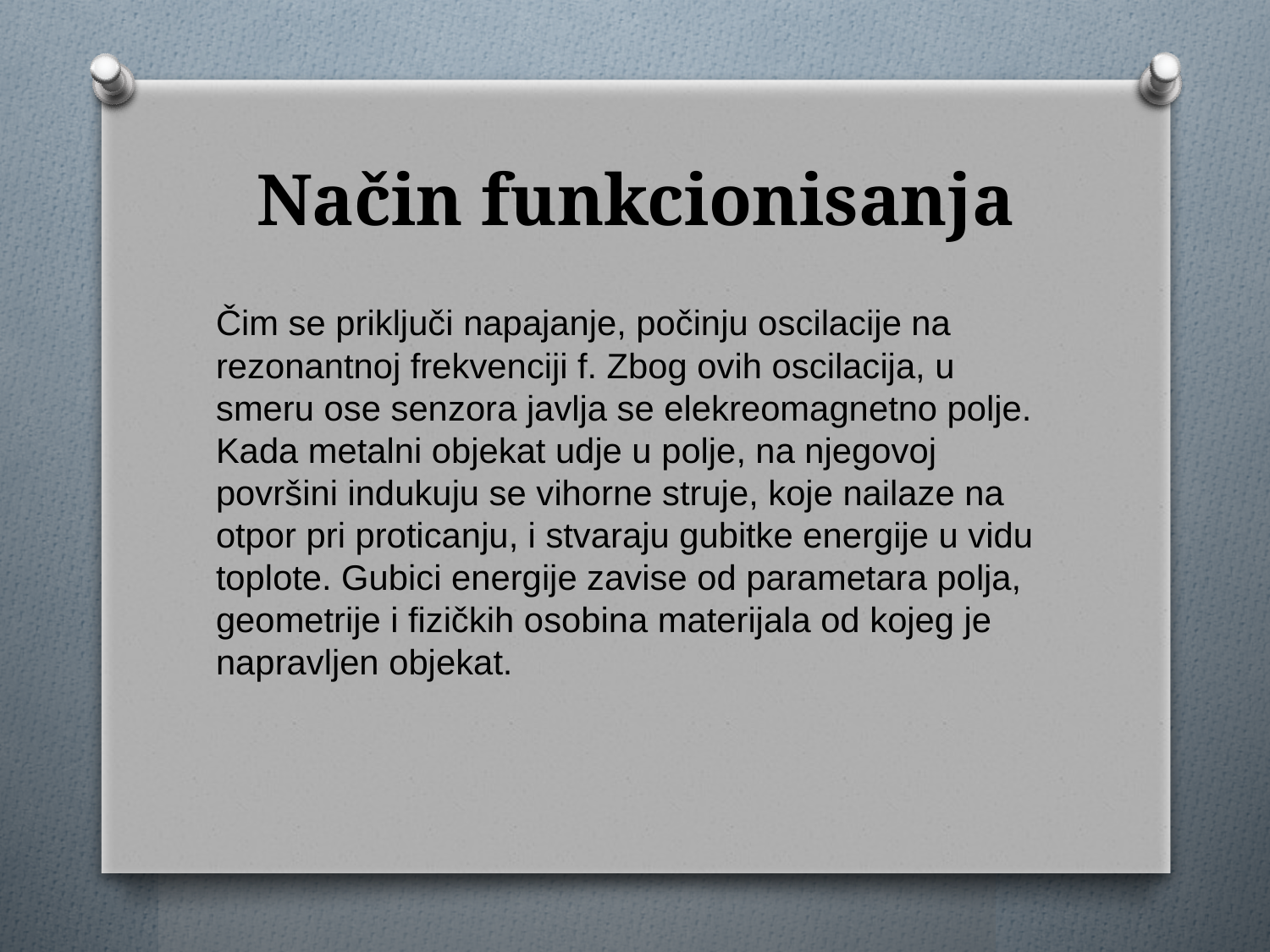

# Način funkcionisanja
Čim se priključi napajanje, počinju oscilacije na rezonantnoj frekvenciji f. Zbog ovih oscilacija, u smeru ose senzora javlja se elekreomagnetno polje. Kada metalni objekat udje u polje, na njegovoj površini indukuju se vihorne struje, koje nailaze na otpor pri proticanju, i stvaraju gubitke energije u vidu toplote. Gubici energije zavise od parametara polja, geometrije i fizičkih osobina materijala od kojeg je napravljen objekat.